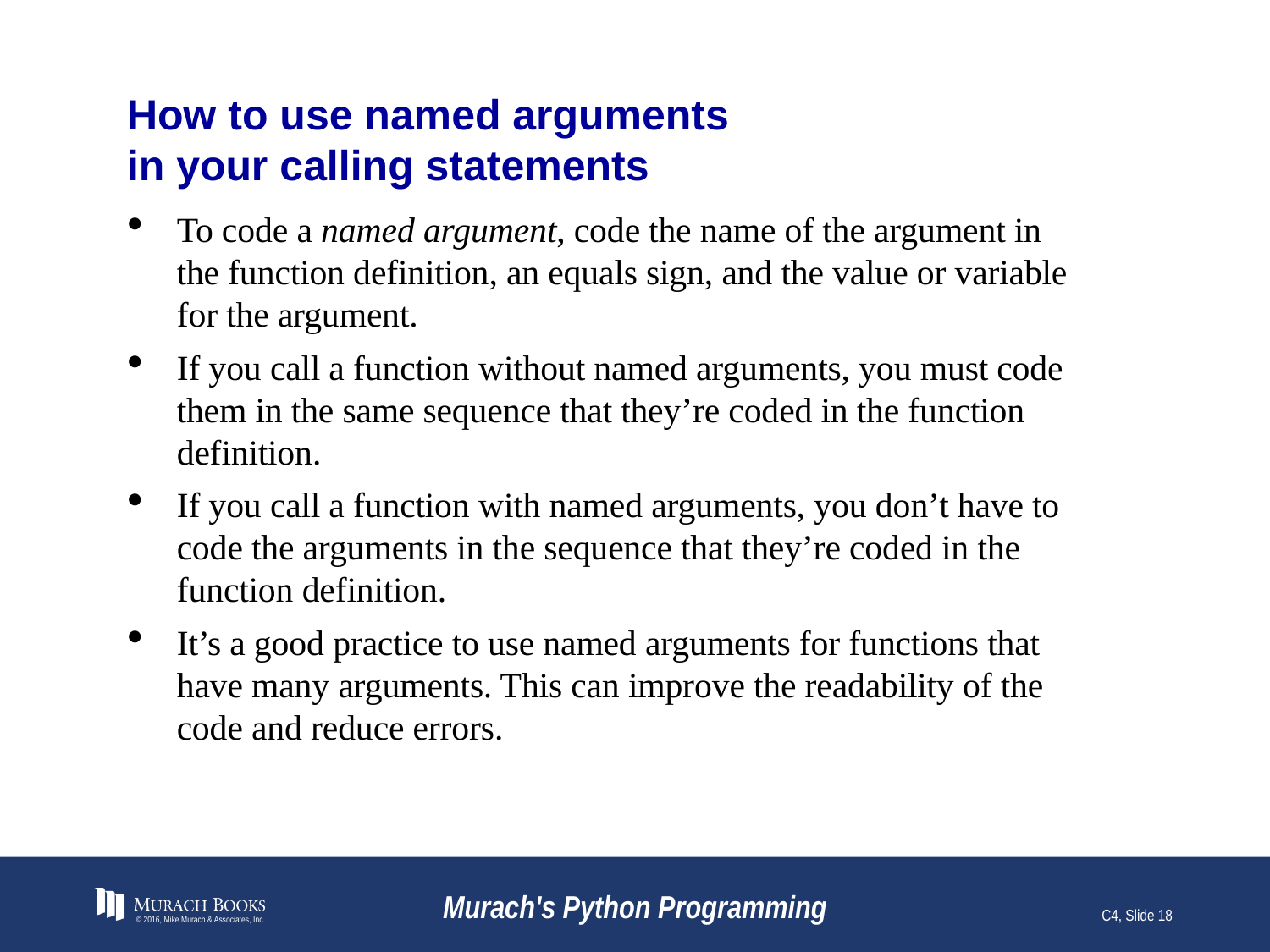

# How to use named arguments in your calling statements
To code a named argument, code the name of the argument in the function definition, an equals sign, and the value or variable for the argument.
If you call a function without named arguments, you must code them in the same sequence that they’re coded in the function definition.
If you call a function with named arguments, you don’t have to code the arguments in the sequence that they’re coded in the function definition.
It’s a good practice to use named arguments for functions that have many arguments. This can improve the readability of the code and reduce errors.

© 2016, Mike Murach & Associates, Inc.
Murach's Python Programming

C4, Slide 18